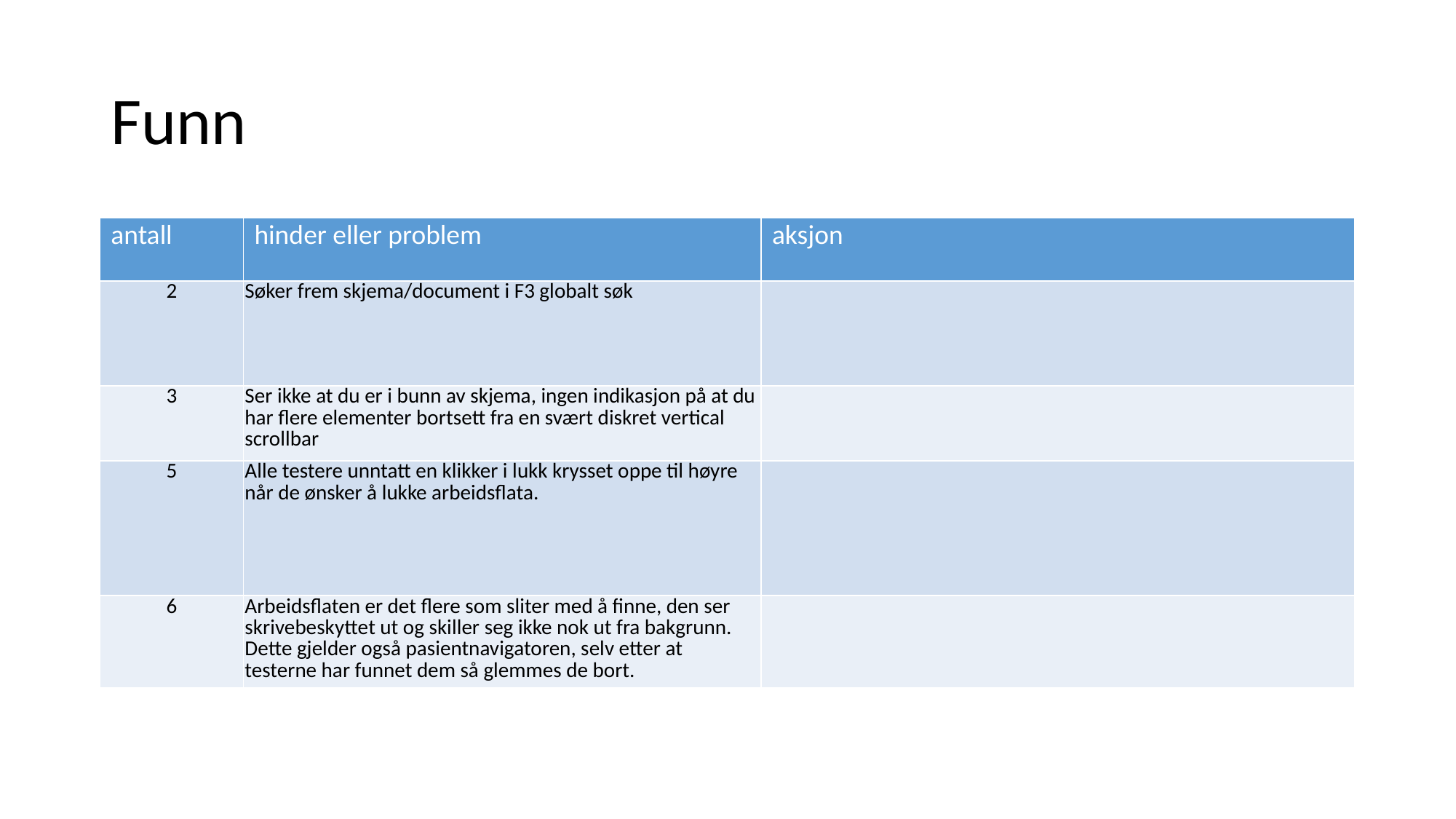

# Funn
| antall | hinder eller problem | aksjon |
| --- | --- | --- |
| 2 | Søker frem skjema/document i F3 globalt søk |  |
| 3 | Ser ikke at du er i bunn av skjema, ingen indikasjon på at du har flere elementer bortsett fra en svært diskret vertical scrollbar |  |
| 5 | Alle testere unntatt en klikker i lukk krysset oppe til høyre når de ønsker å lukke arbeidsflata. |  |
| 6 | Arbeidsflaten er det flere som sliter med å finne, den ser skrivebeskyttet ut og skiller seg ikke nok ut fra bakgrunn. Dette gjelder også pasientnavigatoren, selv etter at testerne har funnet dem så glemmes de bort. |  |